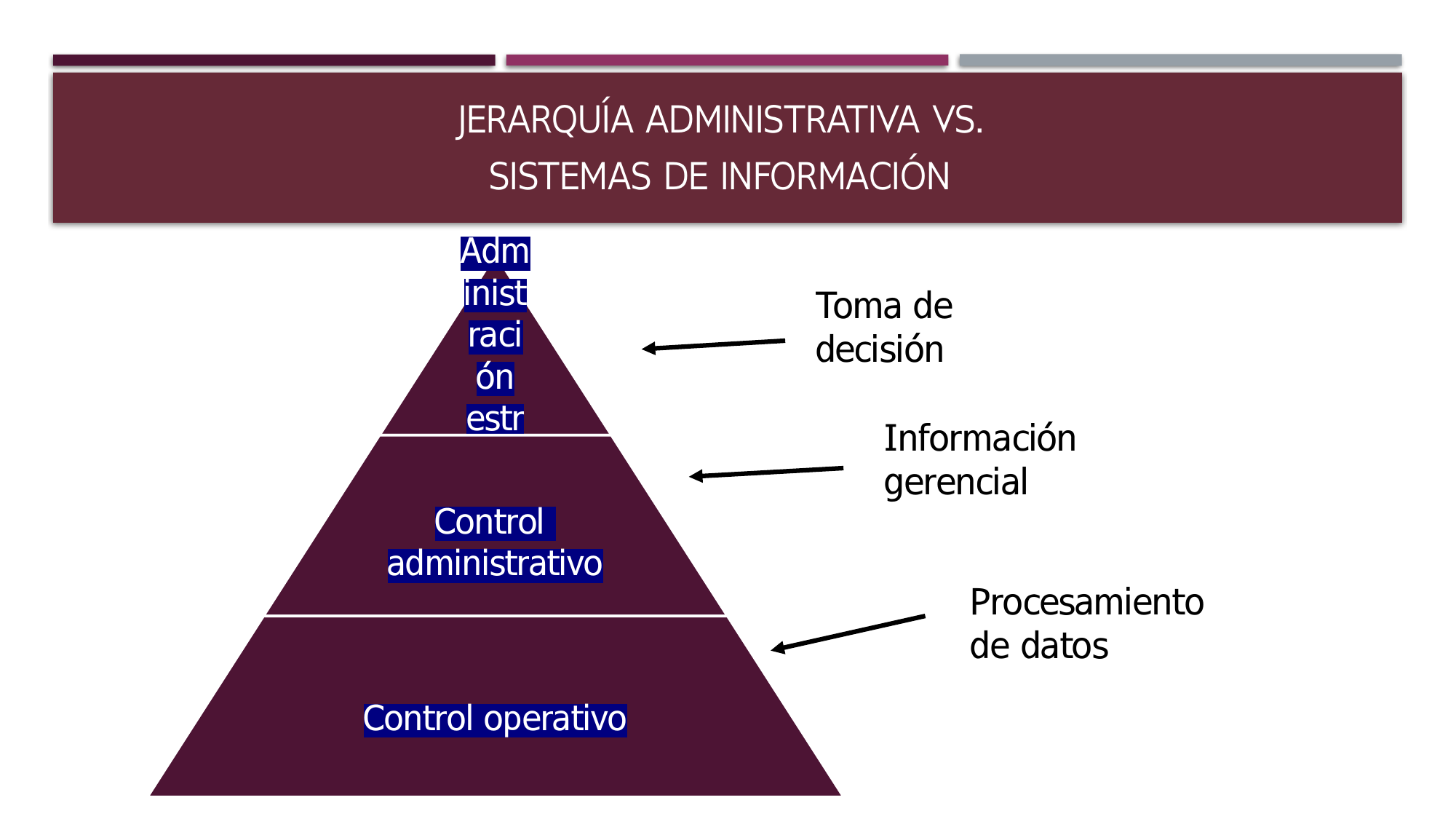

# Jerarquía administrativa vs. sistemas de información
Administración
estratégica
Control
administrativo
Control operativo
Toma de decisión

Información gerencial

Procesamiento de datos